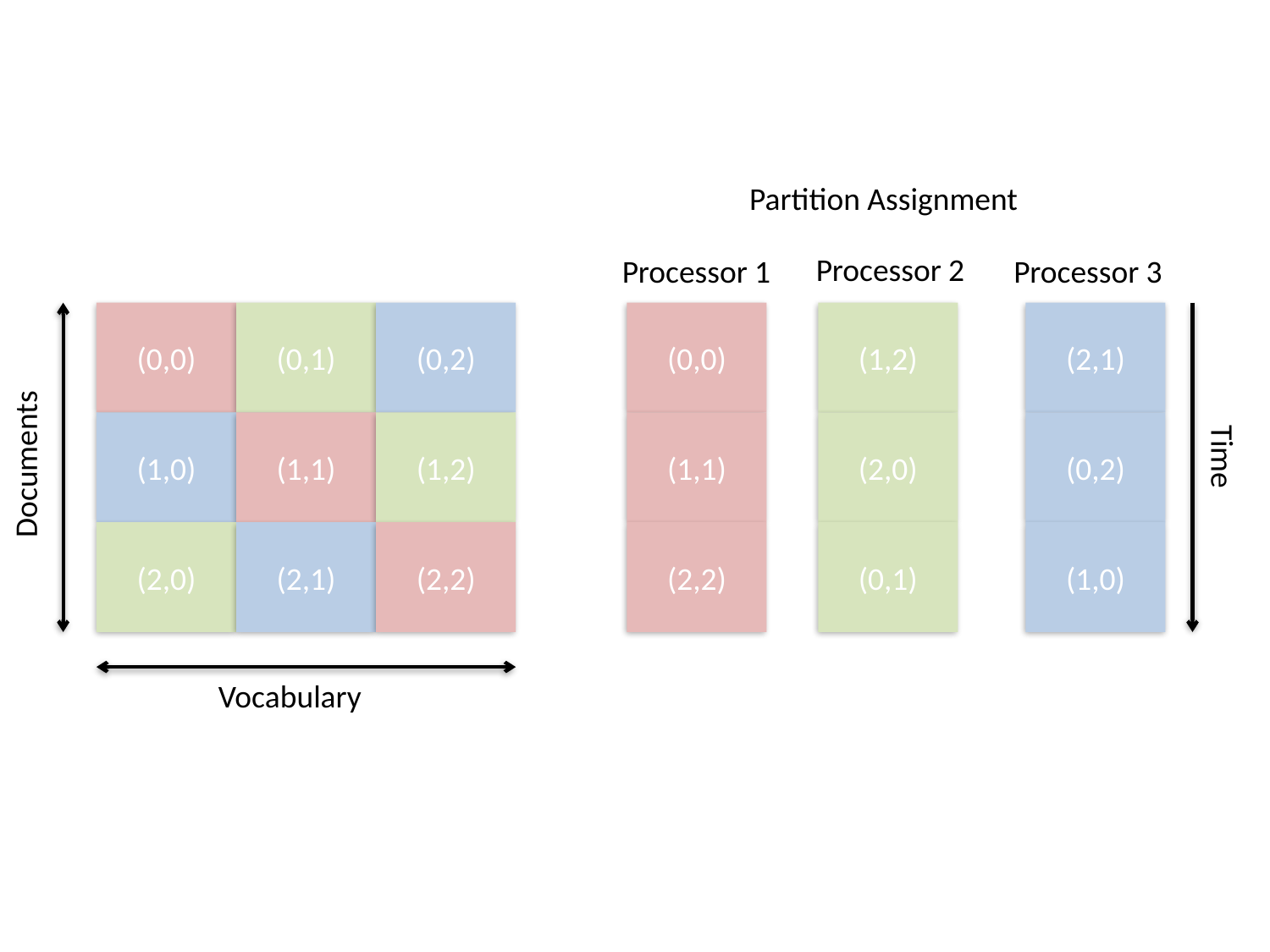

Partition Assignment
Processor 2
Processor 1
Processor 3
(0,0)
(0,1)
(0,2)
(0,0)
(1,2)
(2,1)
Documents
(1,0)
(1,1)
(1,2)
(1,1)
(2,0)
(0,2)
Time
(2,0)
(2,1)
(2,2)
(2,2)
(0,1)
(1,0)
Vocabulary